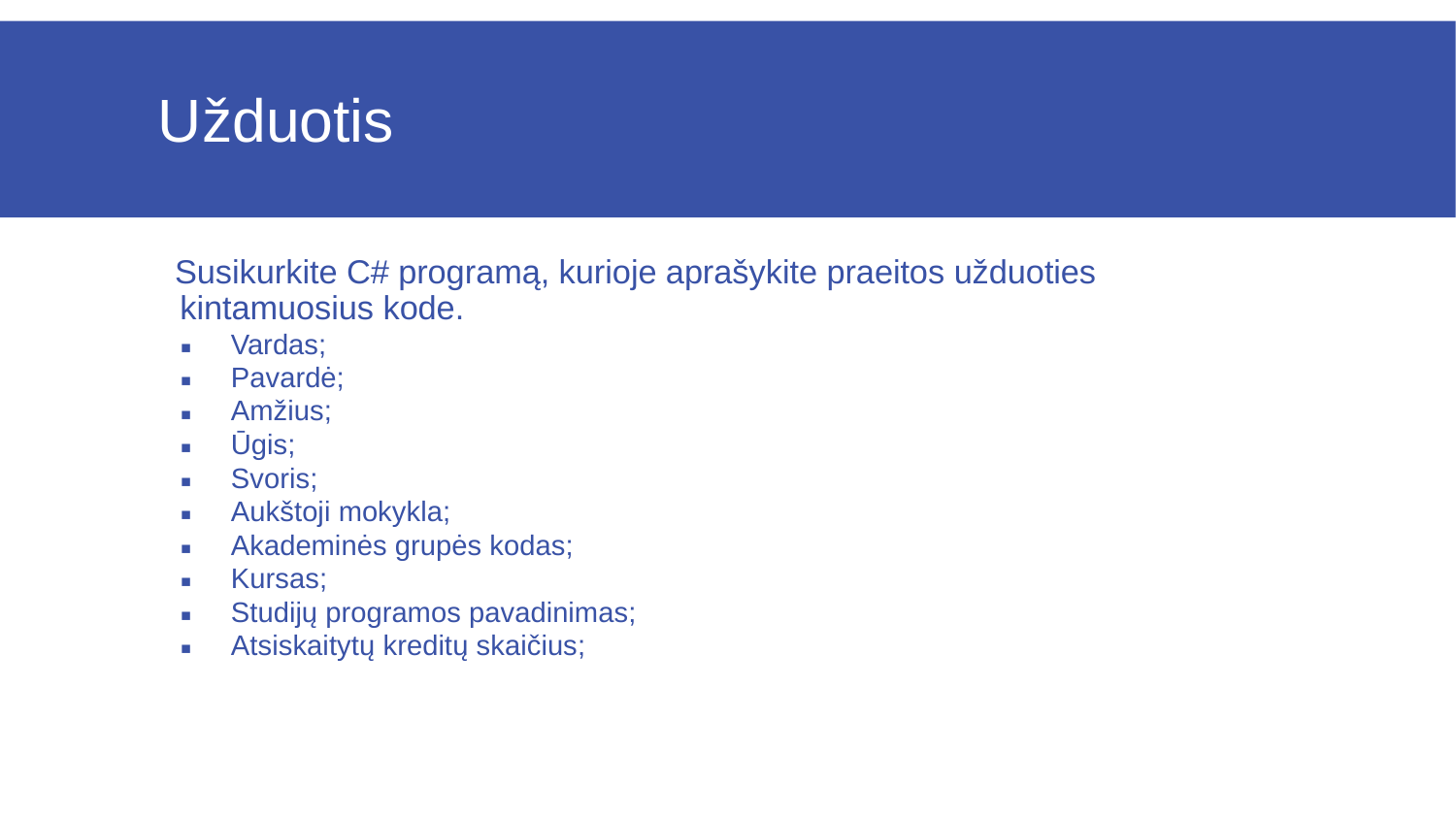

# Užduotis
Susikurkite C# programą, kurioje aprašykite praeitos užduoties kintamuosius kode.
Vardas;
Pavardė;
Amžius;
Ūgis;
Svoris;
Aukštoji mokykla;
Akademinės grupės kodas;
Kursas;
Studijų programos pavadinimas;
Atsiskaitytų kreditų skaičius;